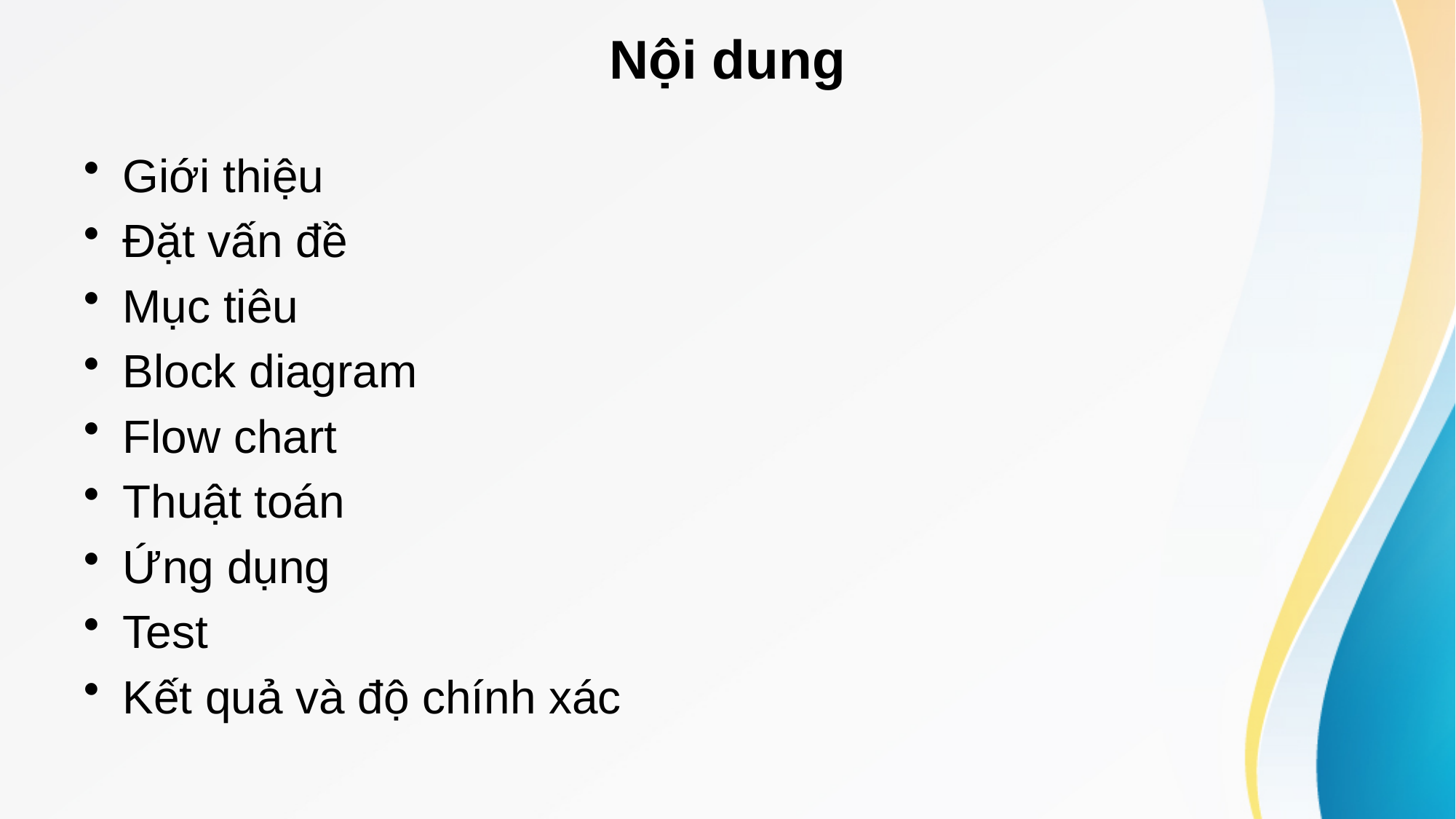

# Nội dung
Giới thiệu
Đặt vấn đề
Mục tiêu
Block diagram
Flow chart
Thuật toán
Ứng dụng
Test
Kết quả và độ chính xác